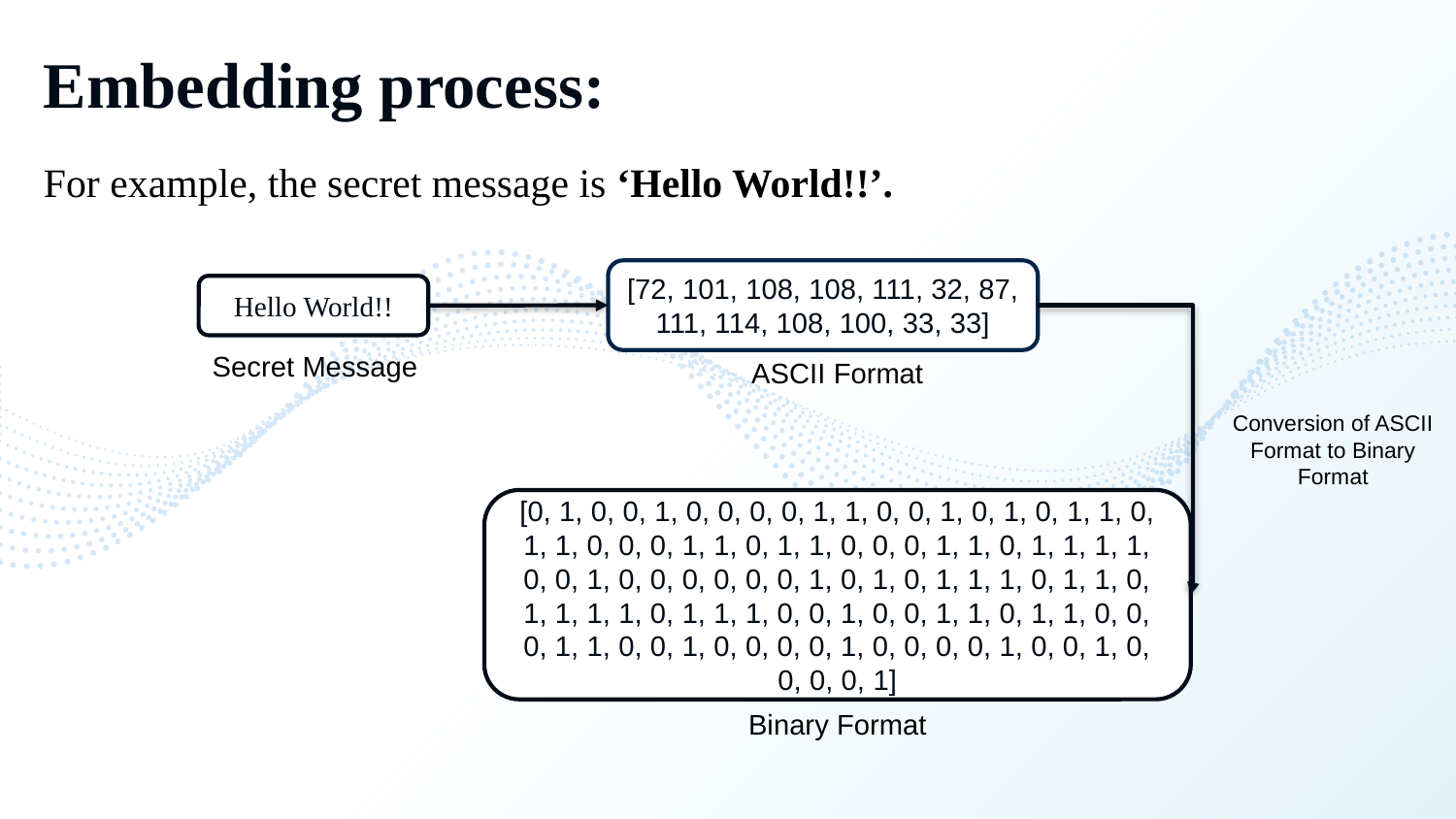

Embedding process:
For example, the secret message is ‘Hello World!!’.
[72, 101, 108, 108, 111, 32, 87, 111, 114, 108, 100, 33, 33]
Hello World!!
Secret Message
ASCII Format
Conversion of ASCII Format to Binary Format
[0, 1, 0, 0, 1, 0, 0, 0, 0, 1, 1, 0, 0, 1, 0, 1, 0, 1, 1, 0, 1, 1, 0, 0, 0, 1, 1, 0, 1, 1, 0, 0, 0, 1, 1, 0, 1, 1, 1, 1, 0, 0, 1, 0, 0, 0, 0, 0, 0, 1, 0, 1, 0, 1, 1, 1, 0, 1, 1, 0, 1, 1, 1, 1, 0, 1, 1, 1, 0, 0, 1, 0, 0, 1, 1, 0, 1, 1, 0, 0, 0, 1, 1, 0, 0, 1, 0, 0, 0, 0, 1, 0, 0, 0, 0, 1, 0, 0, 1, 0, 0, 0, 0, 1]
Binary Format